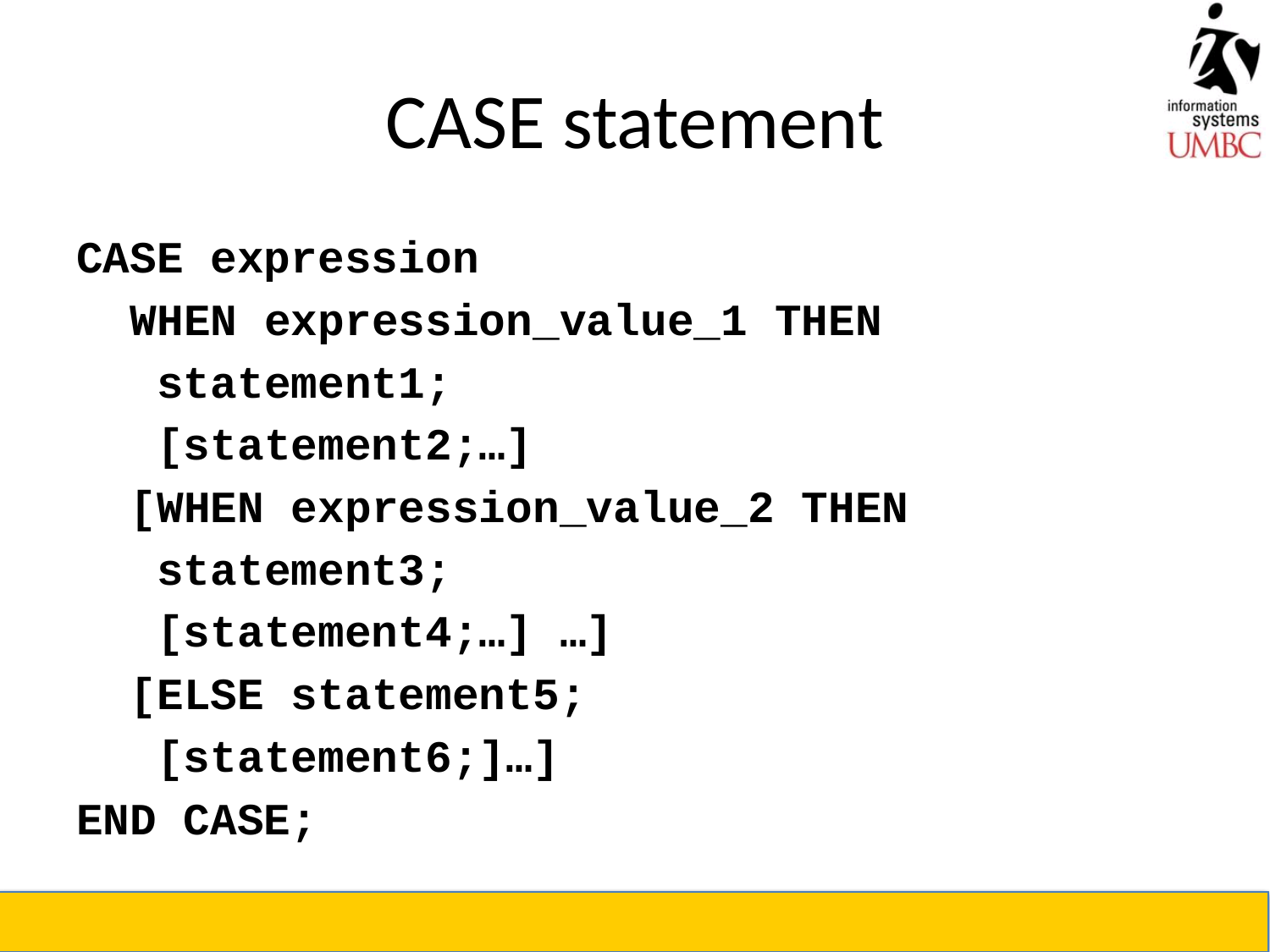

# CASE statement
CASE expression
  WHEN expression_value_1 THEN
   statement1;
   [statement2;…]
  [WHEN expression_value_2 THEN
   statement3;
   [statement4;…] …]
  [ELSE statement5;
   [statement6;]…]
END CASE;
58